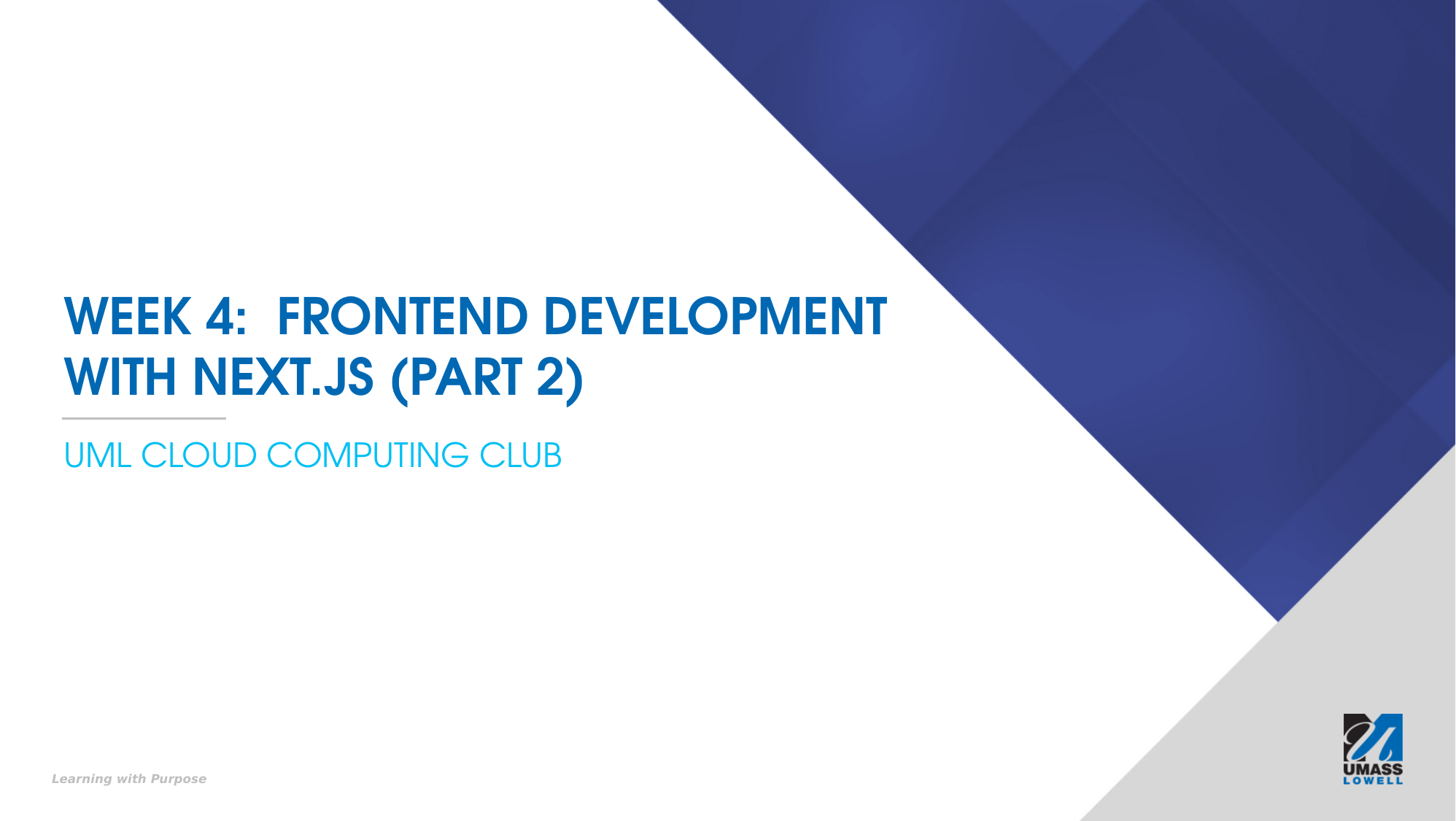

# Week 4:  Frontend Development with Next.js (Part 2)
UML cloud computing club